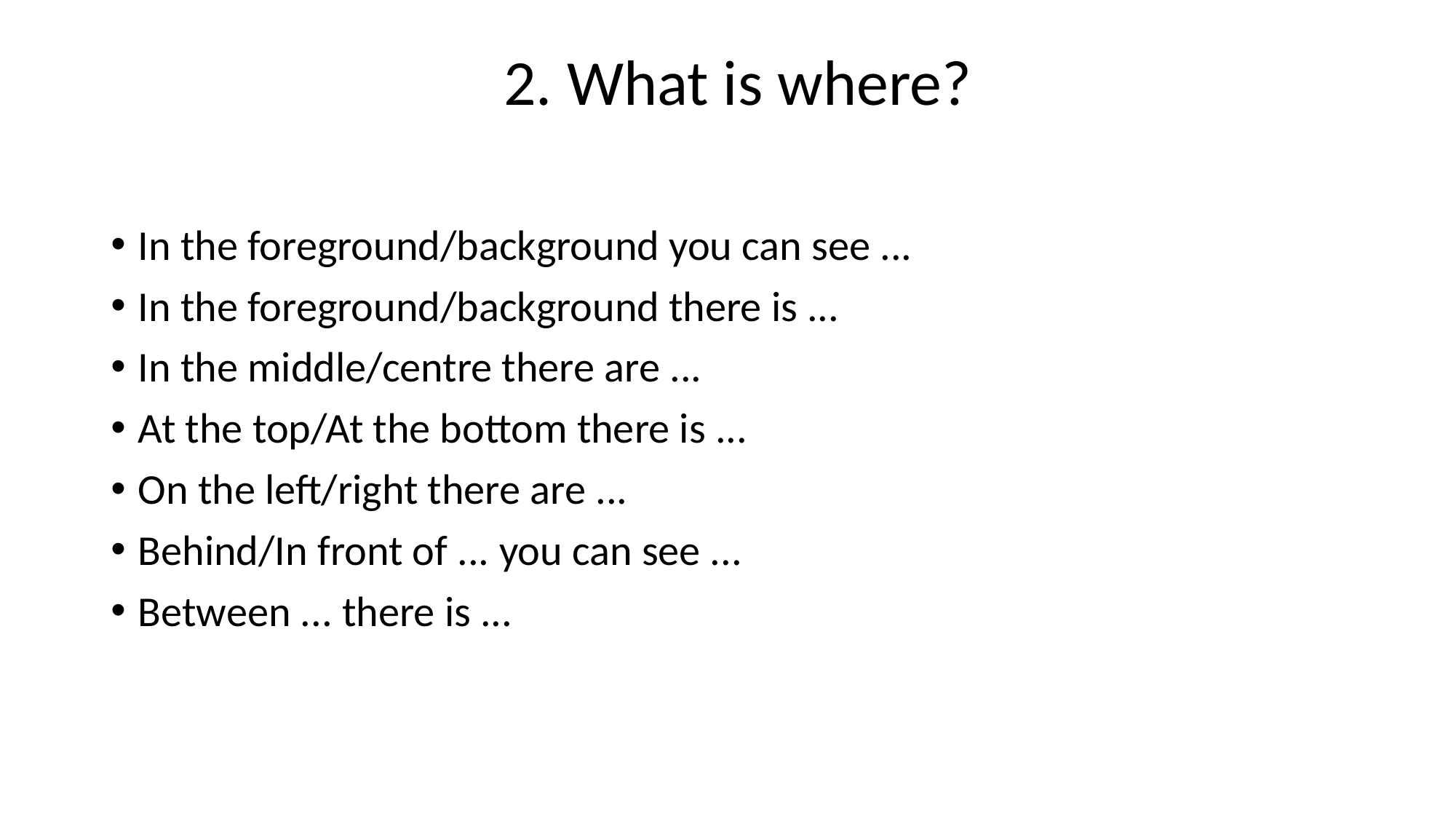

# 2. What is where?
In the foreground/background you can see ...
In the foreground/background there is ...
In the middle/centre there are ...
At the top/At the bottom there is ...
On the left/right there are ...
Behind/In front of ... you can see ...
Between ... there is ...